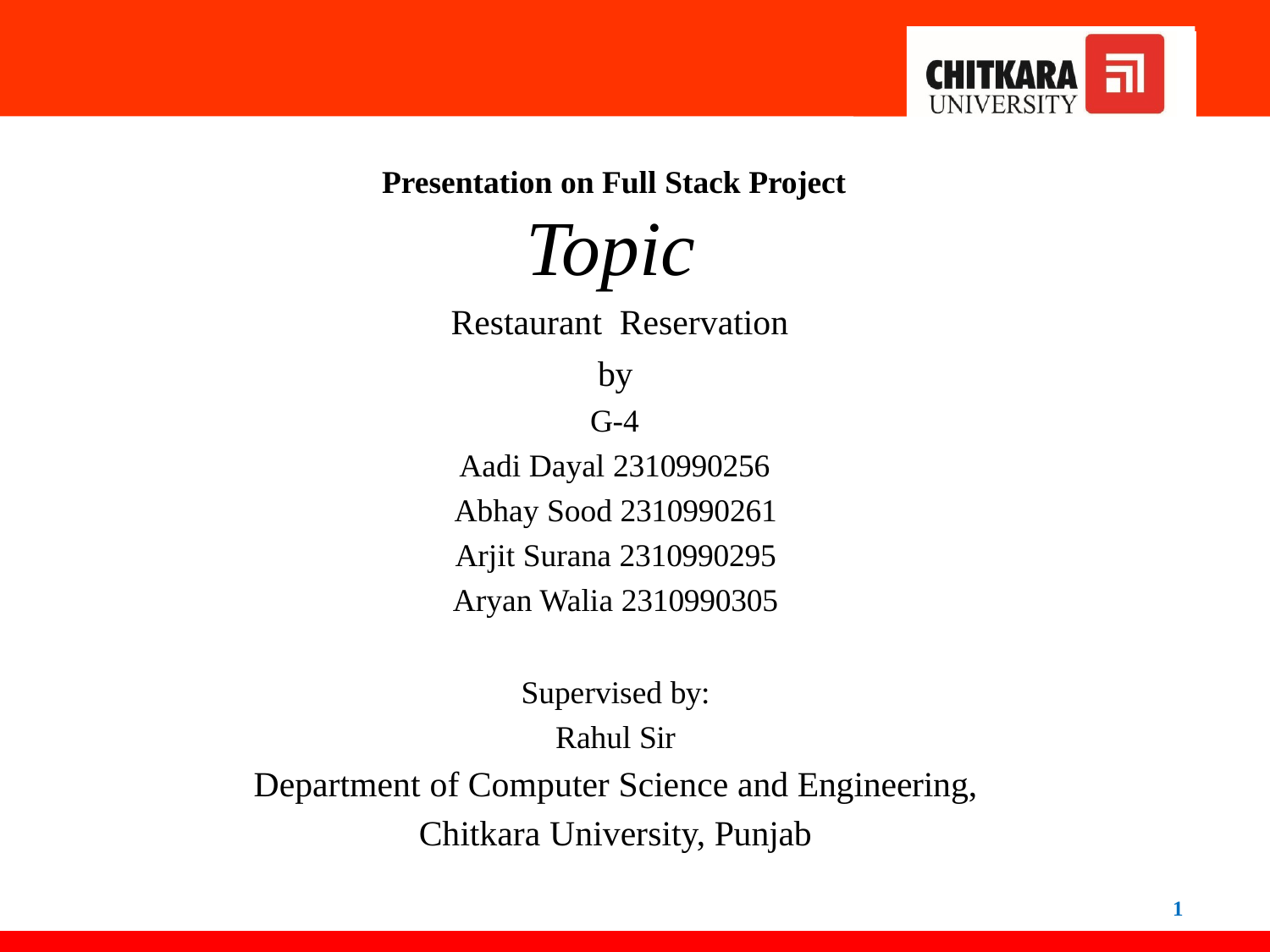

Presentation on Full Stack Project
# Topic
 Restaurant  Reservation
by
G-4
Aadi Dayal 2310990256
Abhay Sood 2310990261 Arjit Surana 2310990295 Aryan Walia 2310990305

Supervised by: Rahul Sir
Department of Computer Science and Engineering, Chitkara University, Punjab
1